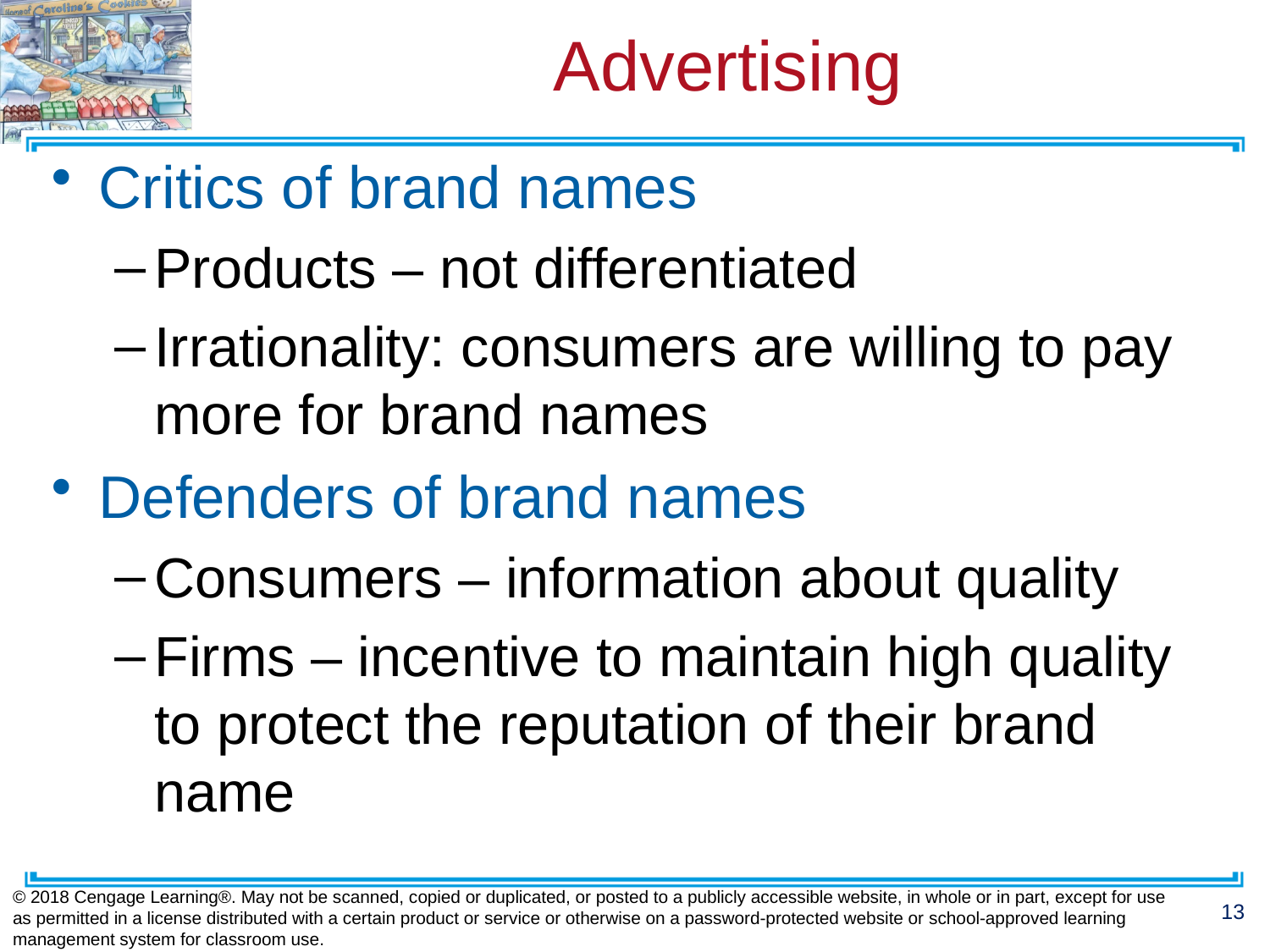

# Advertising
Critics of brand names
Products – not differentiated
Irrationality: consumers are willing to pay more for brand names
Defenders of brand names
Consumers – information about quality
Firms – incentive to maintain high quality to protect the reputation of their brand name

© 2018 Cengage Learning®. May not be scanned, copied or duplicated, or posted to a publicly accessible website, in whole or in part, except for use as permitted in a license distributed with a certain product or service or otherwise on a password-protected website or school-approved learning management system for classroom use.
13